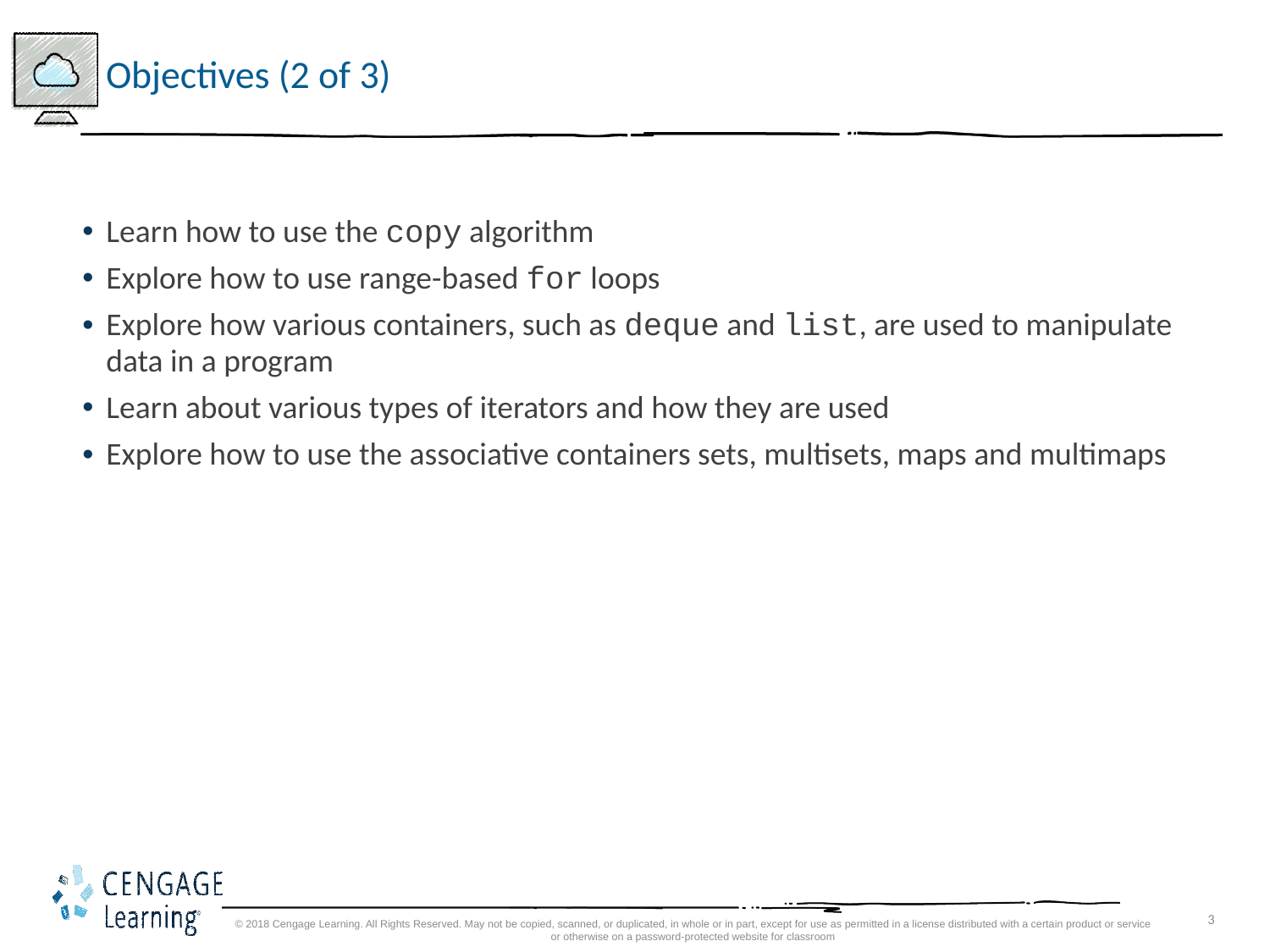

# Objectives (2 of 3)
Learn how to use the copy algorithm
Explore how to use range-based for loops
Explore how various containers, such as deque and list, are used to manipulate data in a program
Learn about various types of iterators and how they are used
Explore how to use the associative containers sets, multisets, maps and multimaps
© 2018 Cengage Learning. All Rights Reserved. May not be copied, scanned, or duplicated, in whole or in part, except for use as permitted in a license distributed with a certain product or service or otherwise on a password-protected website for classroom